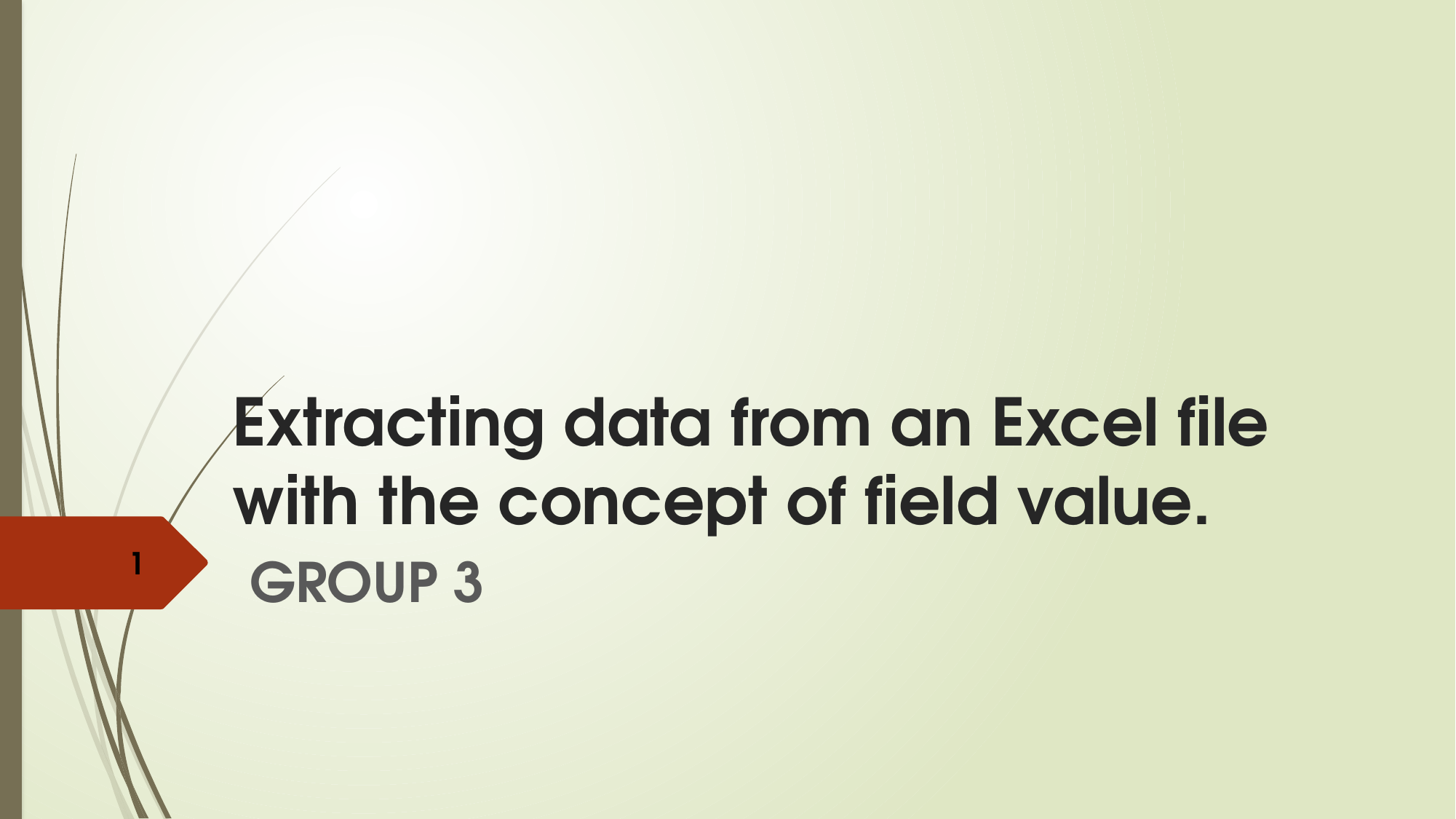

# Extracting data from an Excel file with the concept of field value.
1
GROUP 3